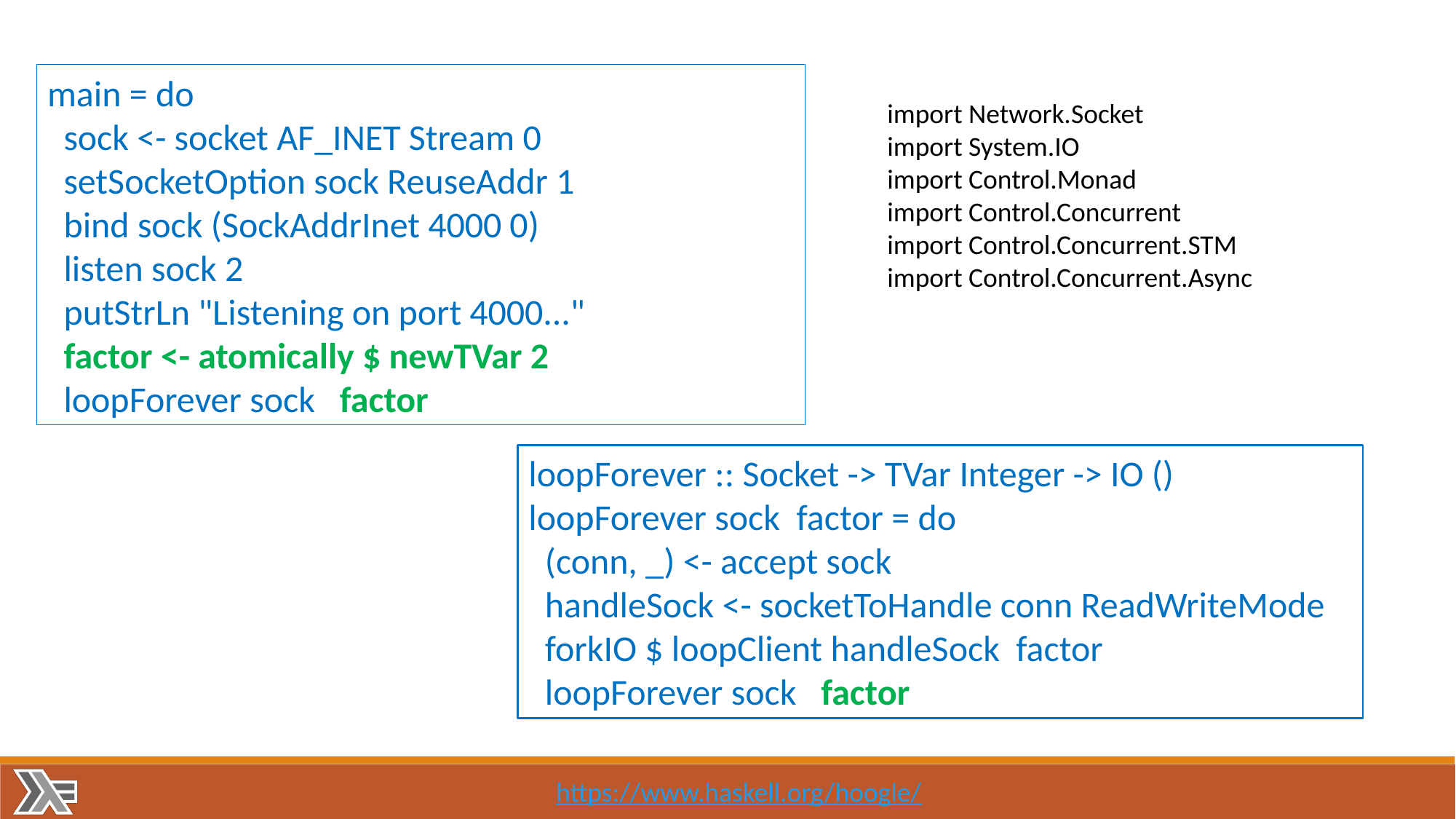

main = do
  sock <- socket AF_INET Stream 0
  setSocketOption sock ReuseAddr 1
  bind sock (SockAddrInet 4000 0)
  listen sock 2
  putStrLn "Listening on port 4000..."
  factor <- atomically $ newTVar 2
  loopForever sock   factor
import Network.Socket
import System.IO
import Control.Monad
import Control.Concurrent
import Control.Concurrent.STM
import Control.Concurrent.Async
loopForever :: Socket -> TVar Integer -> IO ()
loopForever sock  factor = do
  (conn, _) <- accept sock
  handleSock <- socketToHandle conn ReadWriteMode
  forkIO $ loopClient handleSock  factor
  loopForever sock   factor